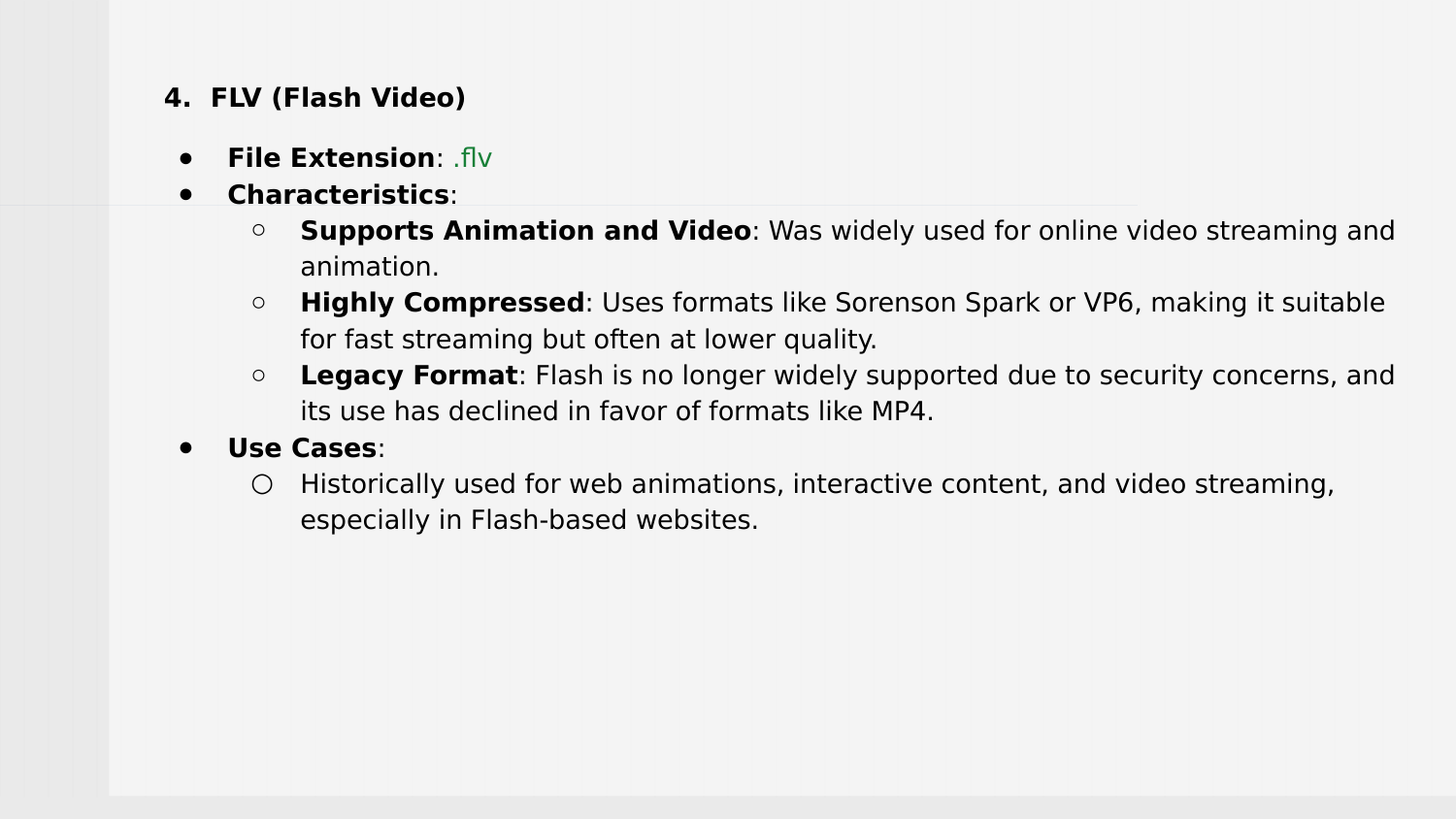

4.  FLV (Flash Video)
File Extension: .flv
Characteristics:
Supports Animation and Video: Was widely used for online video streaming and animation.
Highly Compressed: Uses formats like Sorenson Spark or VP6, making it suitable for fast streaming but often at lower quality.
Legacy Format: Flash is no longer widely supported due to security concerns, and its use has declined in favor of formats like MP4.
Use Cases:
Historically used for web animations, interactive content, and video streaming, especially in Flash-based websites.